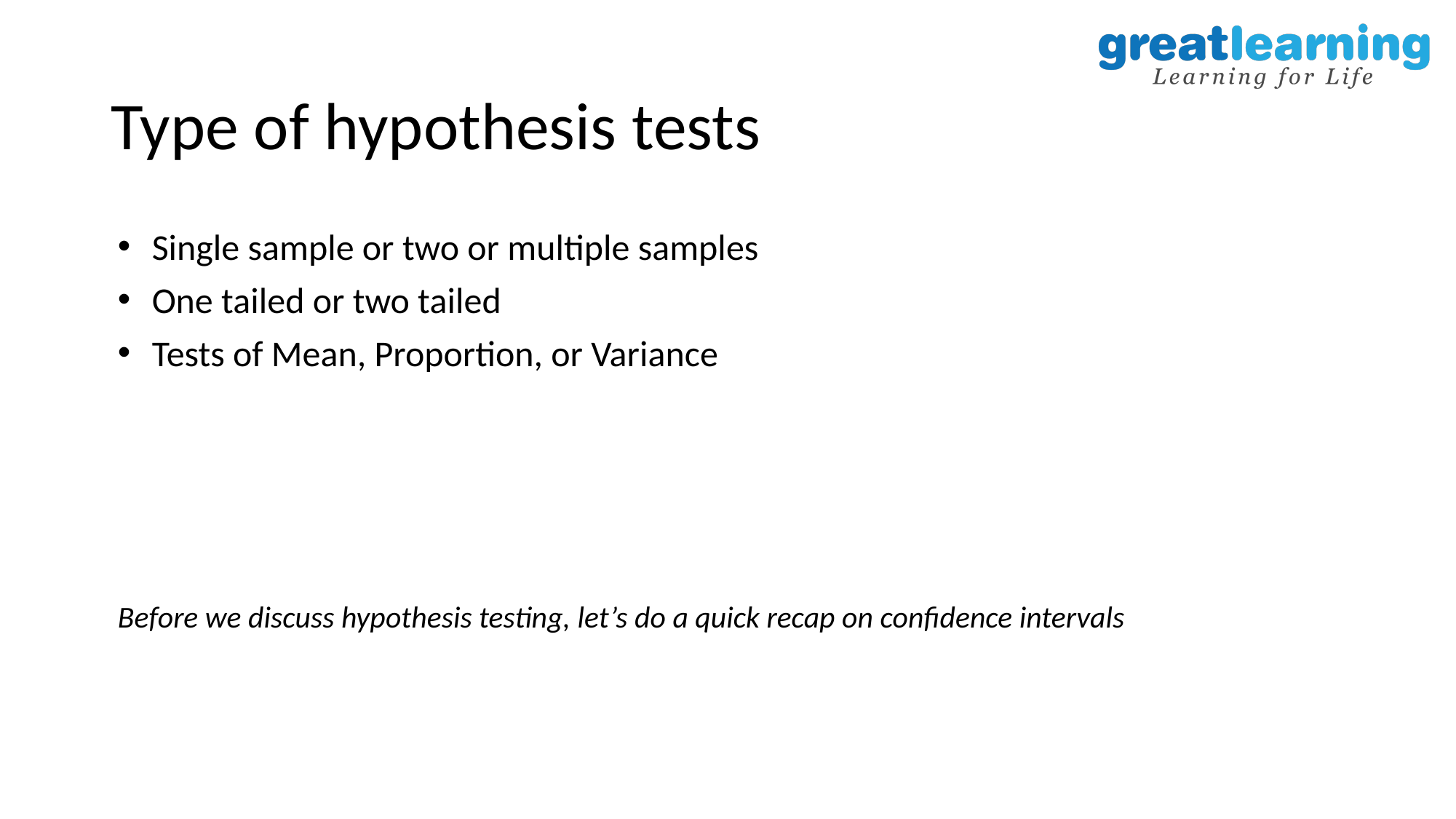

# Type of hypothesis tests
Single sample or two or multiple samples
One tailed or two tailed
Tests of Mean, Proportion, or Variance

Before we discuss hypothesis testing, let’s do a quick recap on confidence intervals